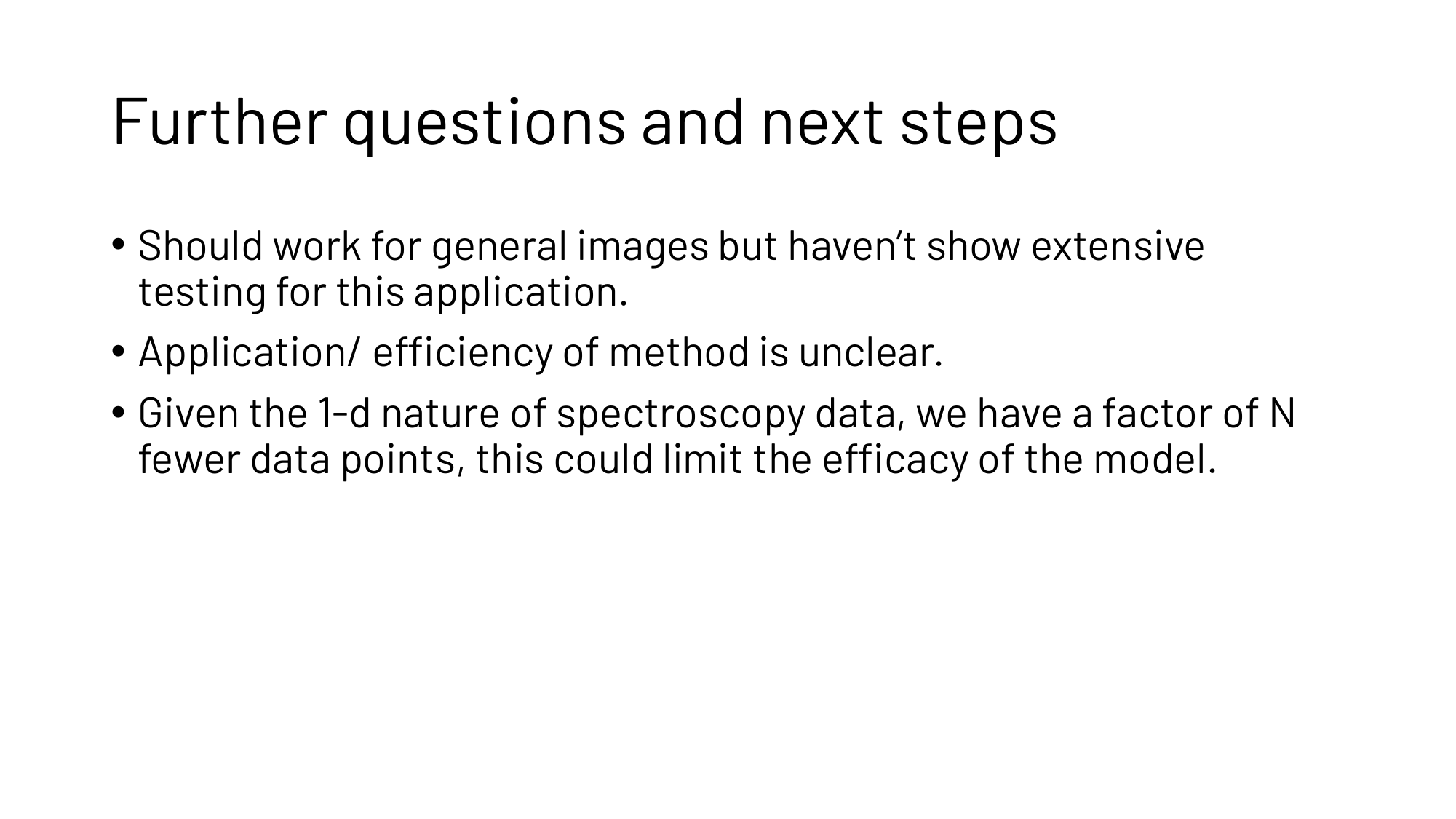

# Further questions and next steps
Should work for general images but haven’t show extensive testing for this application.
Application/ efficiency of method is unclear.
Given the 1-d nature of spectroscopy data, we have a factor of N fewer data points, this could limit the efficacy of the model.